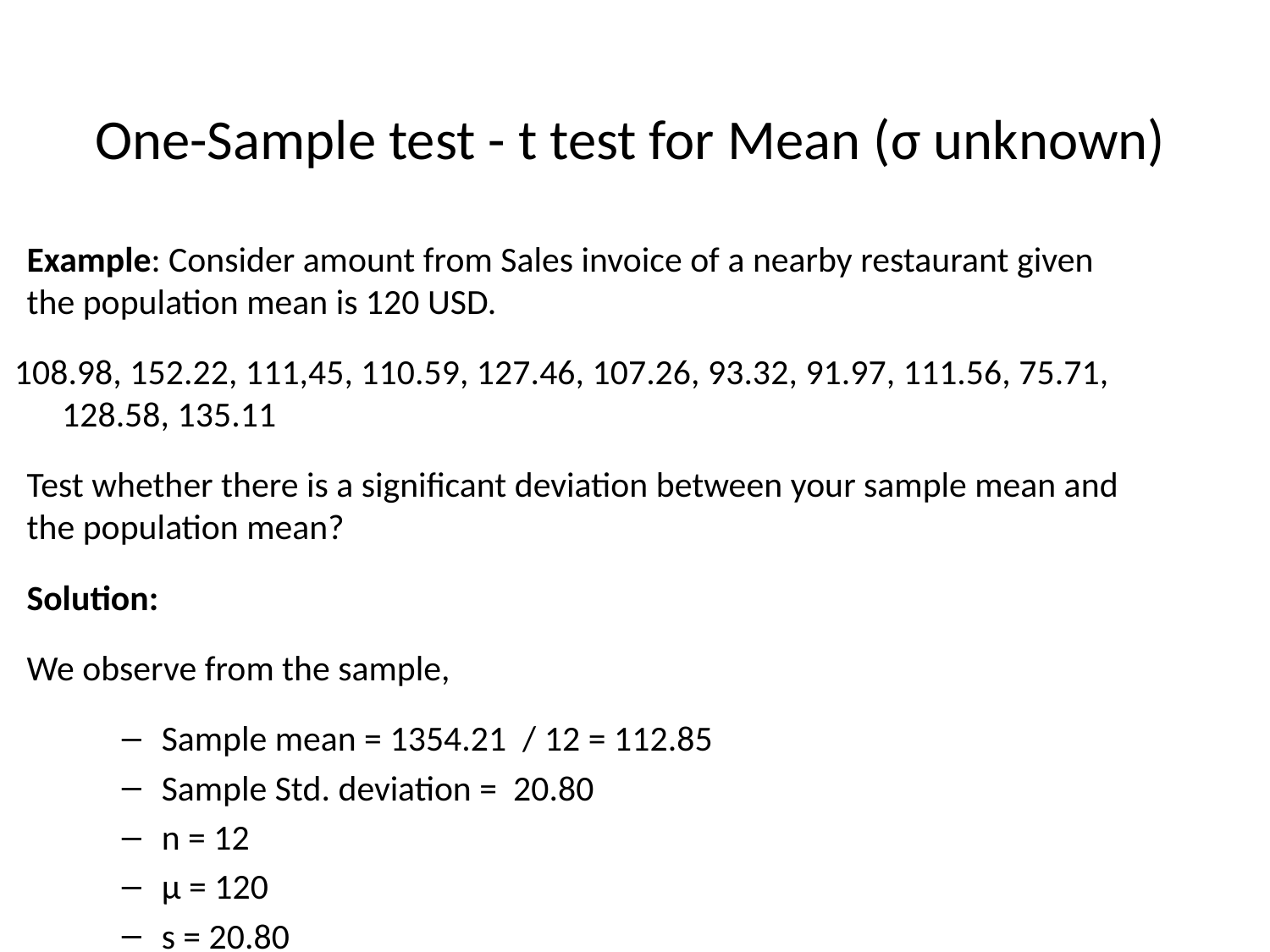

One-Sample test - t test for Mean (σ unknown)
Example: Consider amount from Sales invoice of a nearby restaurant given the population mean is 120 USD.
108.98, 152.22, 111,45, 110.59, 127.46, 107.26, 93.32, 91.97, 111.56, 75.71, 128.58, 135.11
Test whether there is a significant deviation between your sample mean and the population mean?
Solution:
We observe from the sample,
Sample mean = 1354.21  / 12 = 112.85
Sample Std. deviation =  20.80
n = 12
µ = 120
s = 20.80